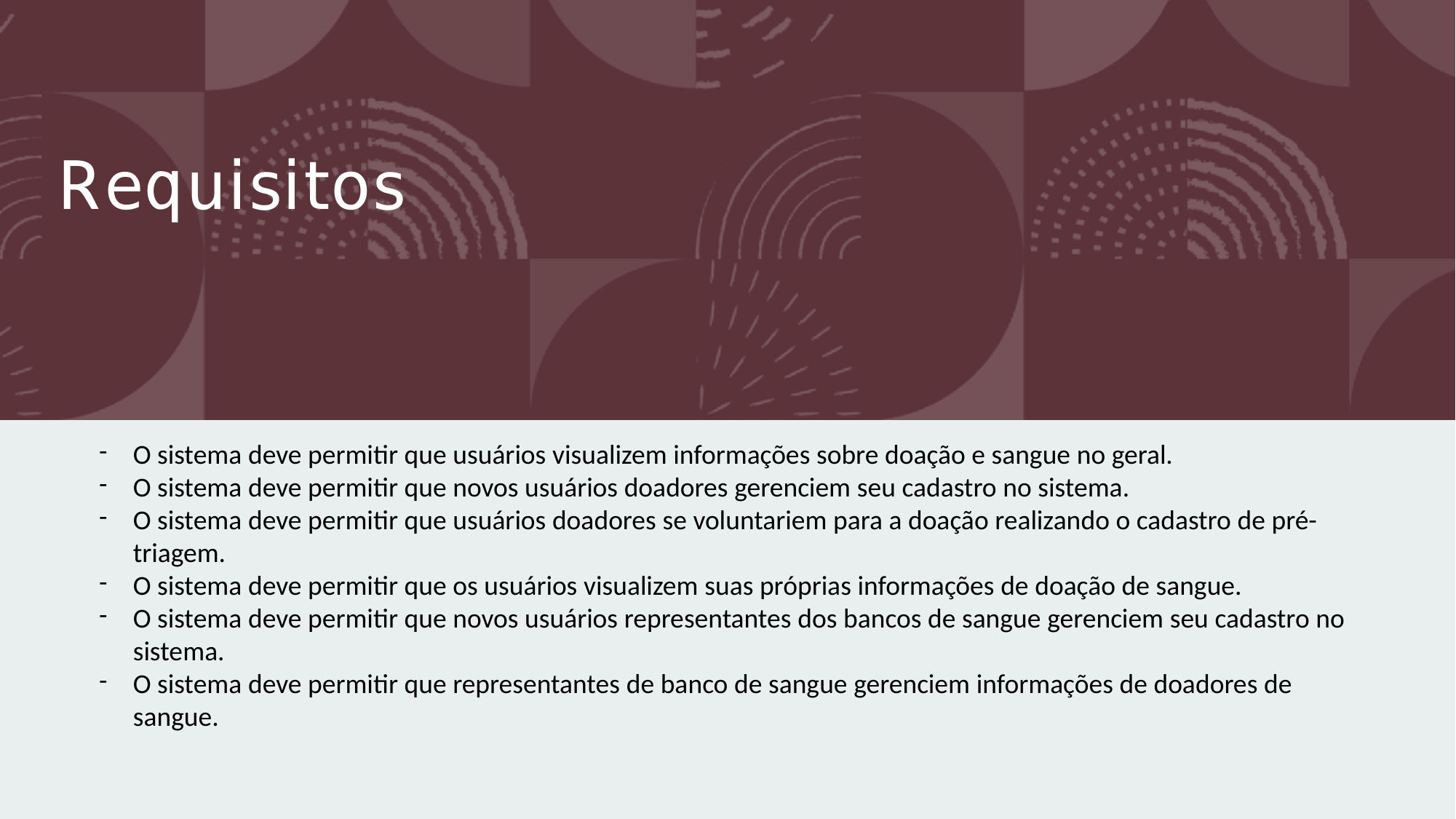

# Requisitos
O sistema deve permitir que usuários visualizem informações sobre doação e sangue no geral.
O sistema deve permitir que novos usuários doadores gerenciem seu cadastro no sistema.
O sistema deve permitir que usuários doadores se voluntariem para a doação realizando o cadastro de pré-triagem.
O sistema deve permitir que os usuários visualizem suas próprias informações de doação de sangue.
O sistema deve permitir que novos usuários representantes dos bancos de sangue gerenciem seu cadastro no sistema.
O sistema deve permitir que representantes de banco de sangue gerenciem informações de doadores de sangue.